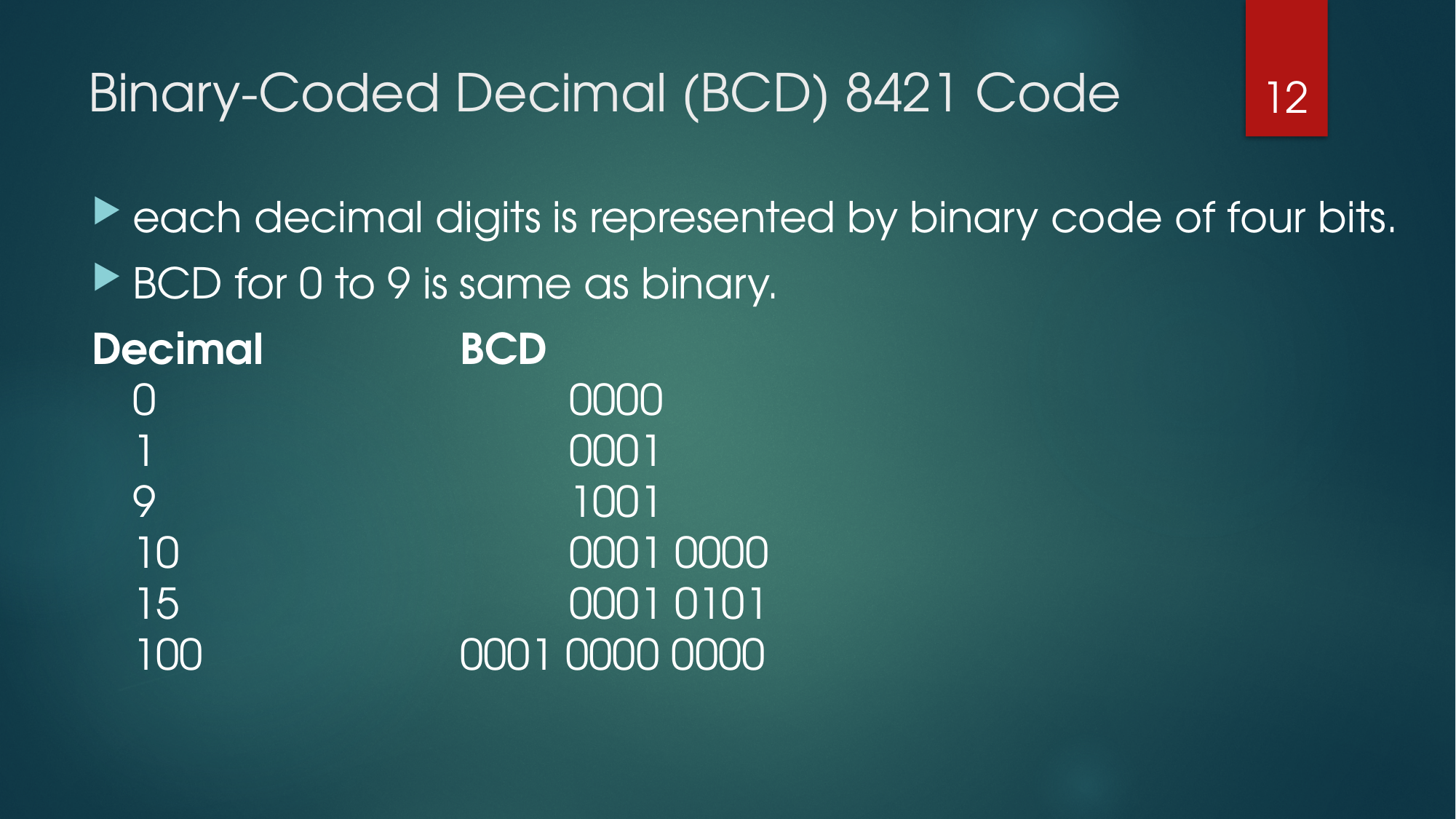

12
# Binary-Coded Decimal (BCD) 8421 Code
each decimal digits is represented by binary code of four bits.
BCD for 0 to 9 is same as binary.
Decimal 		BCD
0				0000
1 				0001
9 				1001
10 				0001 0000
15				0001 0101
100 			0001 0000 0000